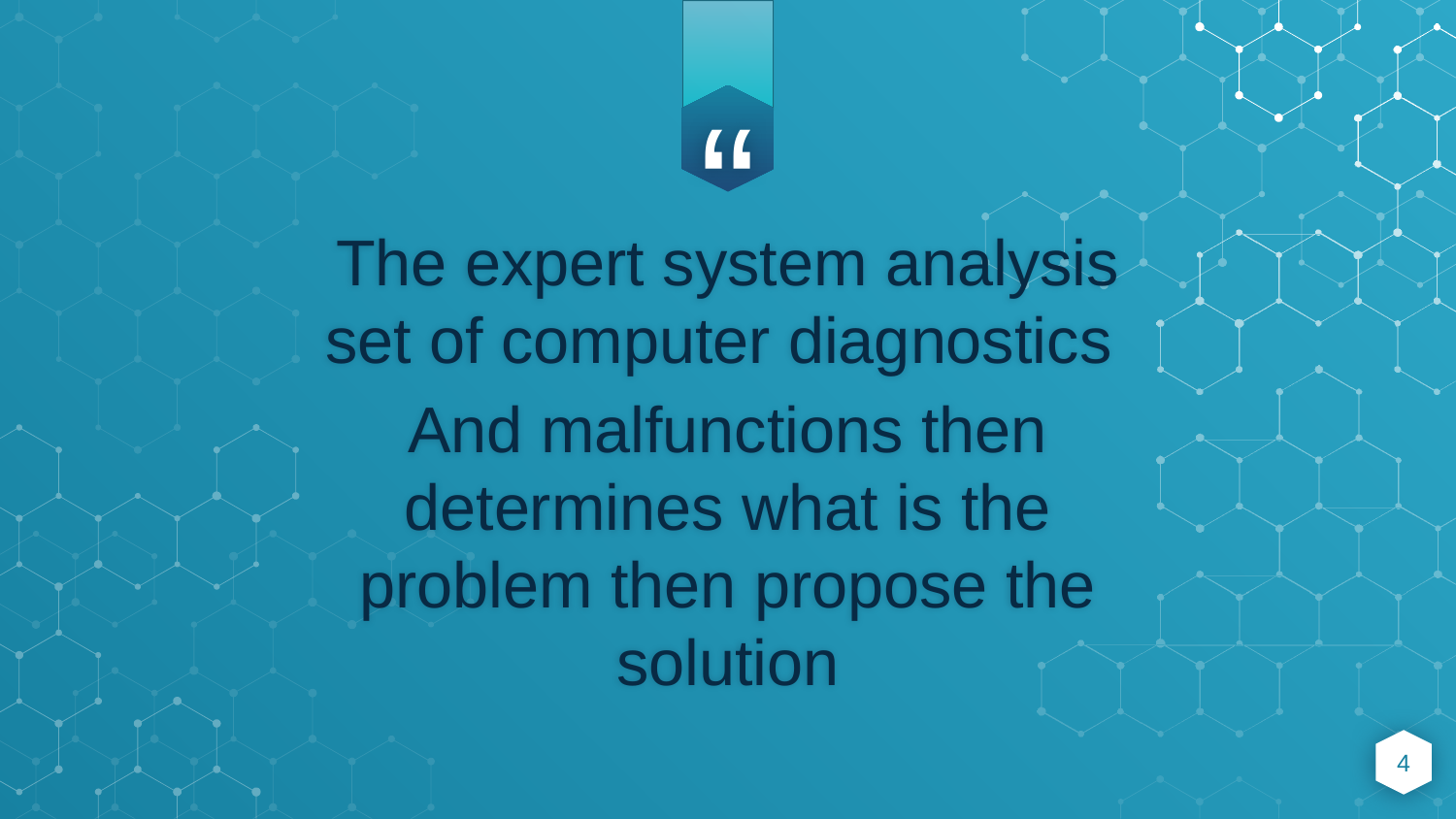

The expert system analysis set of computer diagnostics
And malfunctions then determines what is the problem then propose the solution
4